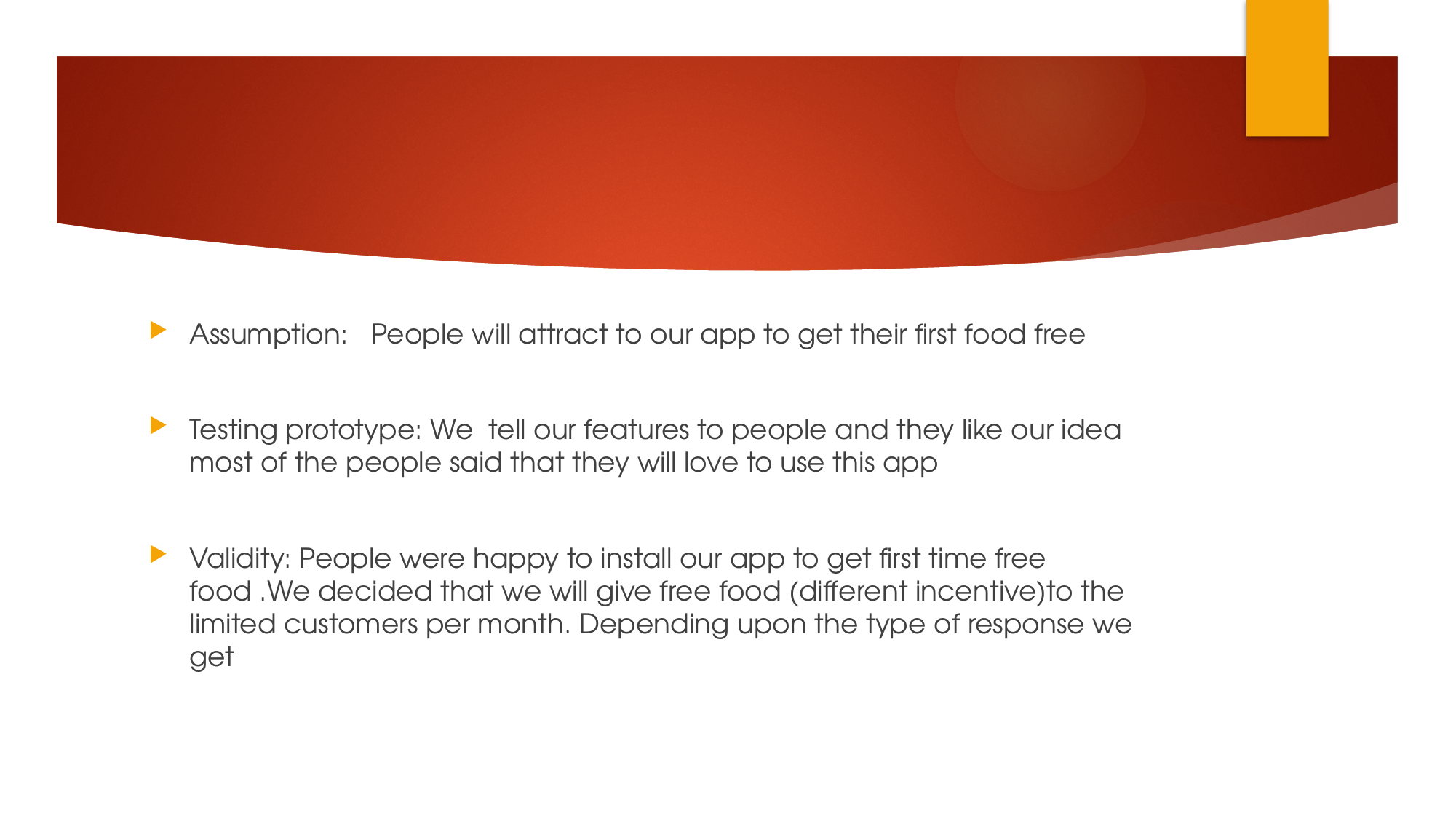

#
Assumption:   People will attract to our app to get their first food free

Testing prototype: We  tell our features to people and they like our idea most of the people said that they will love to use this app

Validity: People were happy to install our app to get first time free food .We decided that we will give free food (different incentive)to the limited customers per month. Depending upon the type of response we get